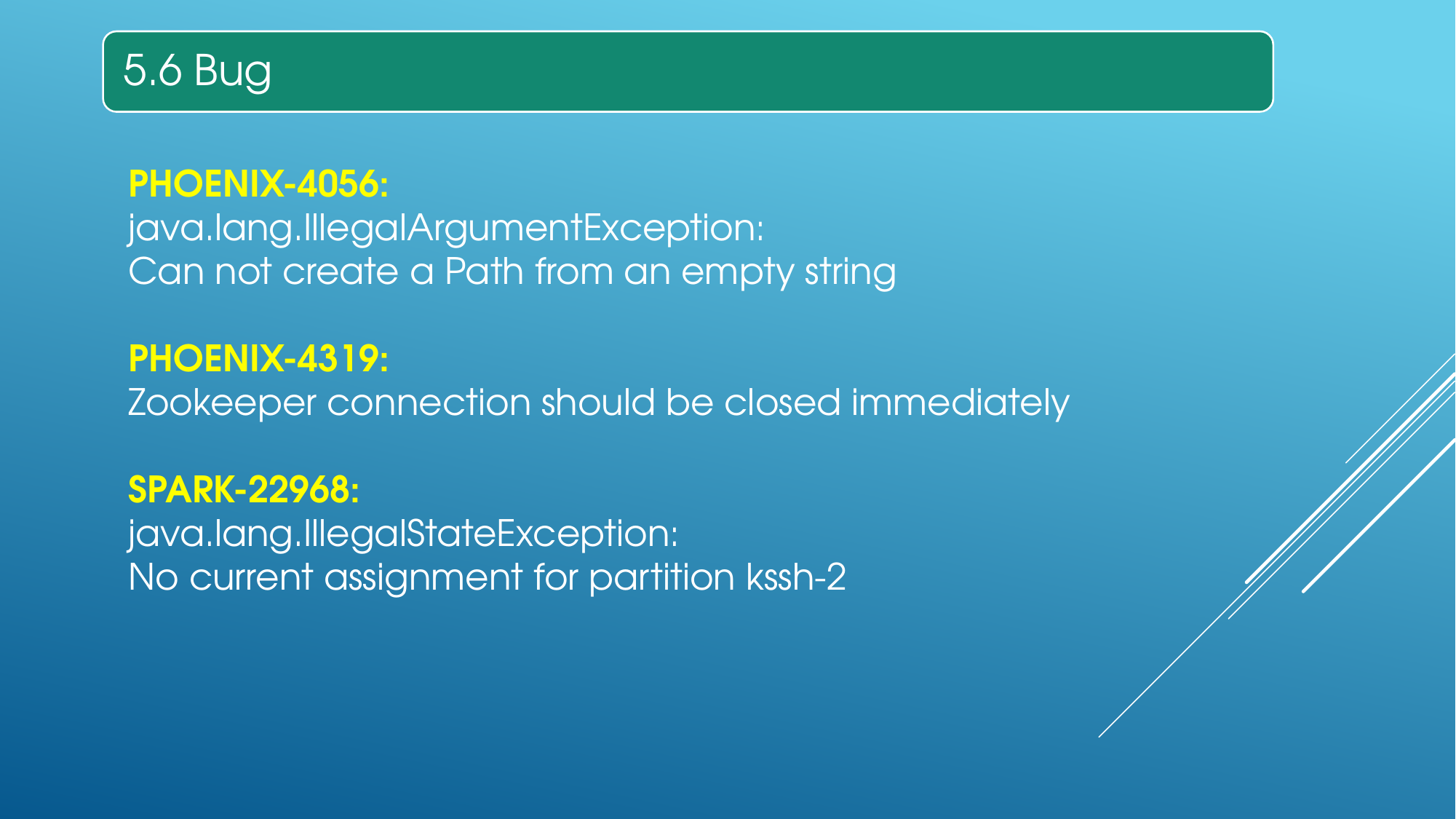

5.6 Bug
PHOENIX-4056:
java.lang.IllegalArgumentException:
Can not create a Path from an empty string

PHOENIX-4319:
Zookeeper connection should be closed immediately

SPARK-22968:
java.lang.IllegalStateException:
No current assignment for partition kssh-2